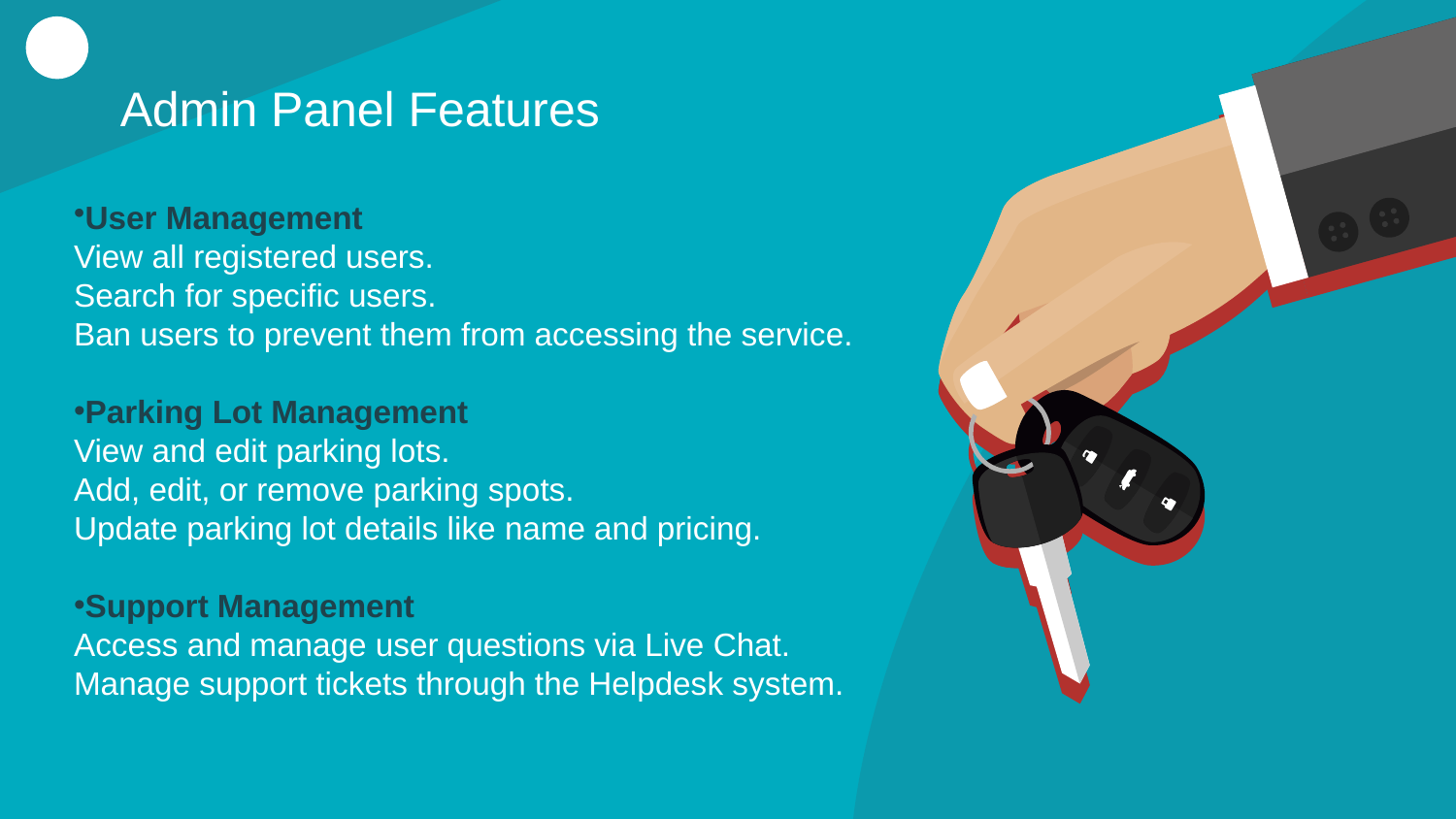

# Admin Panel Features
User Management
View all registered users.
Search for specific users.
Ban users to prevent them from accessing the service.

Parking Lot Management
View and edit parking lots.
Add, edit, or remove parking spots.
Update parking lot details like name and pricing.

Support Management
Access and manage user questions via Live Chat.
Manage support tickets through the Helpdesk system.